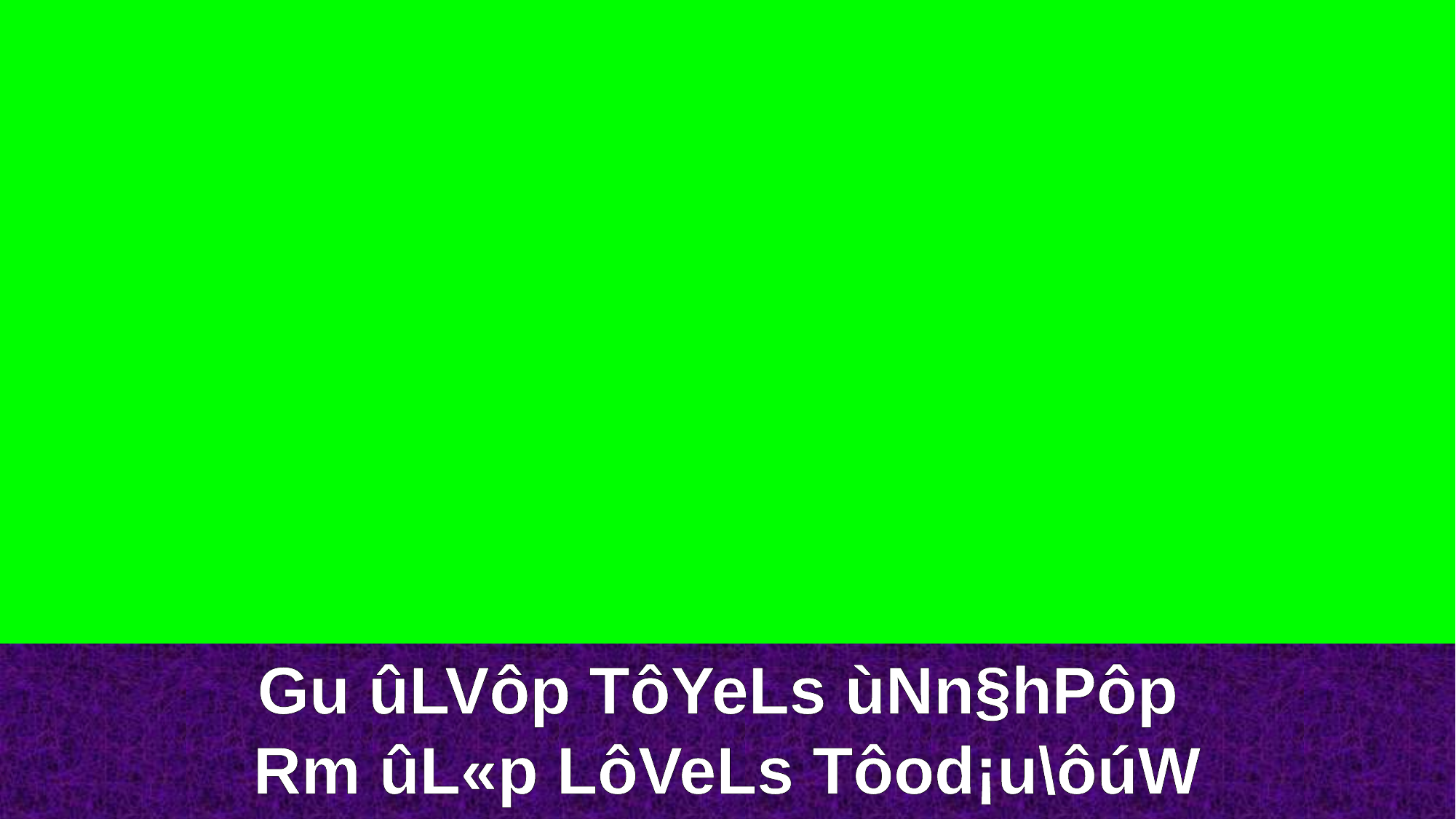

Gu ûLVôp TôYeLs ùNn§hPôp
Rm ûL«p LôVeLs Tôod¡u\ôúW